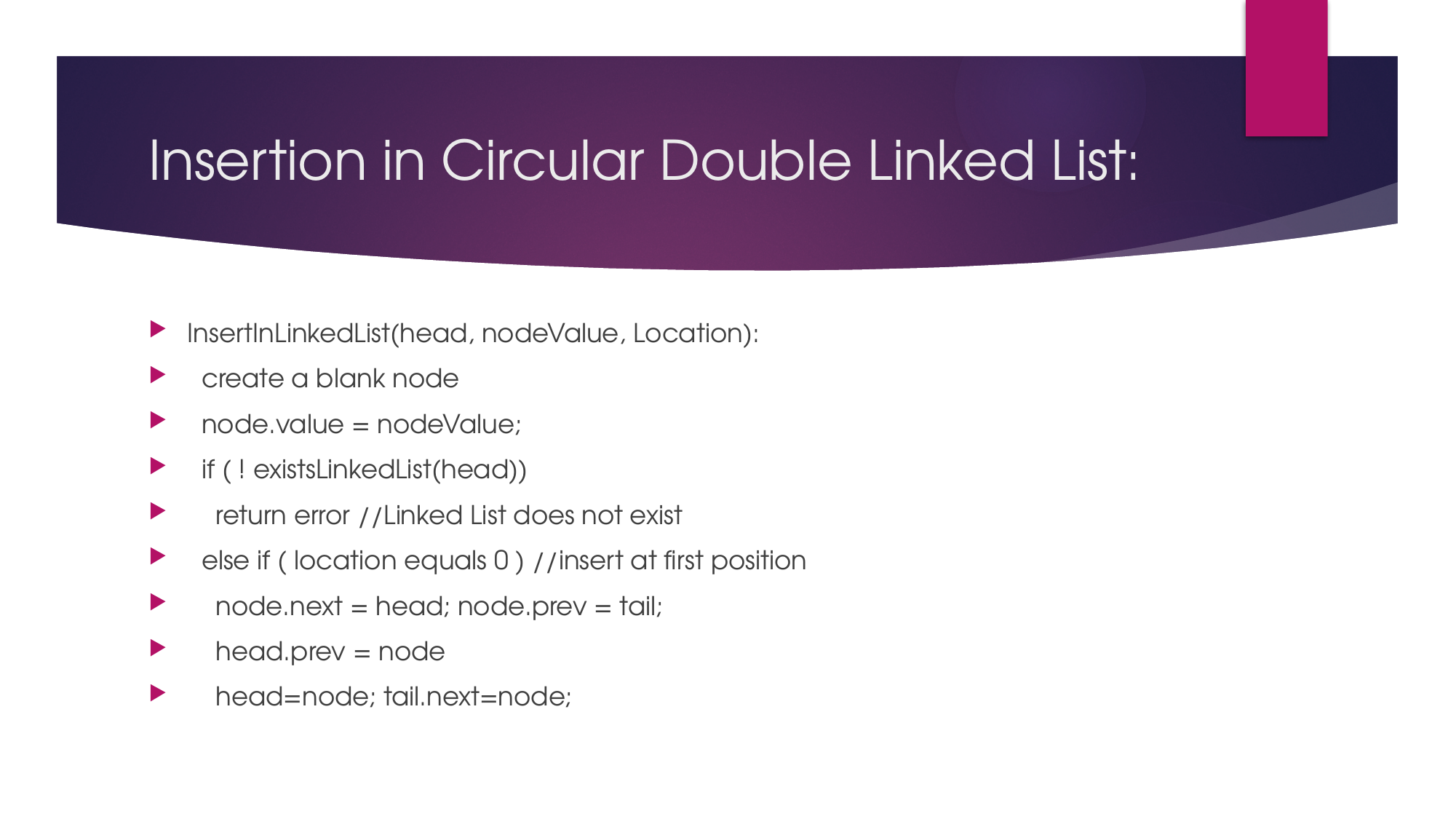

# Insertion in Circular Double Linked List:
InsertInLinkedList(head, nodeValue, Location):
  create a blank node
  node.value = nodeValue;
  if ( ! existsLinkedList(head))
    return error //Linked List does not exist
  else if ( location equals 0 ) //insert at first position
    node.next = head; node.prev = tail;
    head.prev = node
    head=node; tail.next=node;